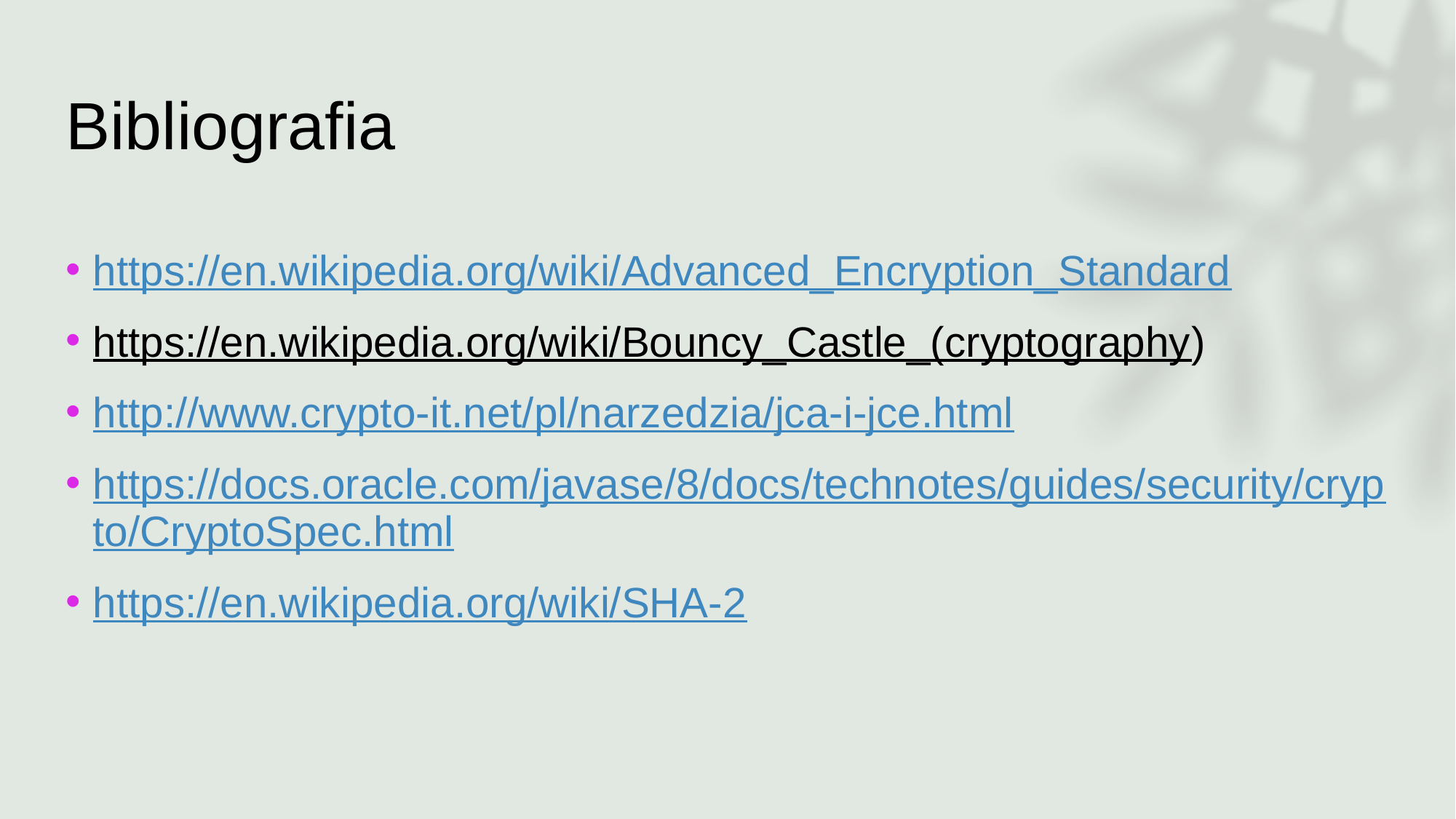

# Bibliografia
https://en.wikipedia.org/wiki/Advanced_Encryption_Standard
https://en.wikipedia.org/wiki/Bouncy_Castle_(cryptography)
http://www.crypto-it.net/pl/narzedzia/jca-i-jce.html
https://docs.oracle.com/javase/8/docs/technotes/guides/security/crypto/CryptoSpec.html
https://en.wikipedia.org/wiki/SHA-2